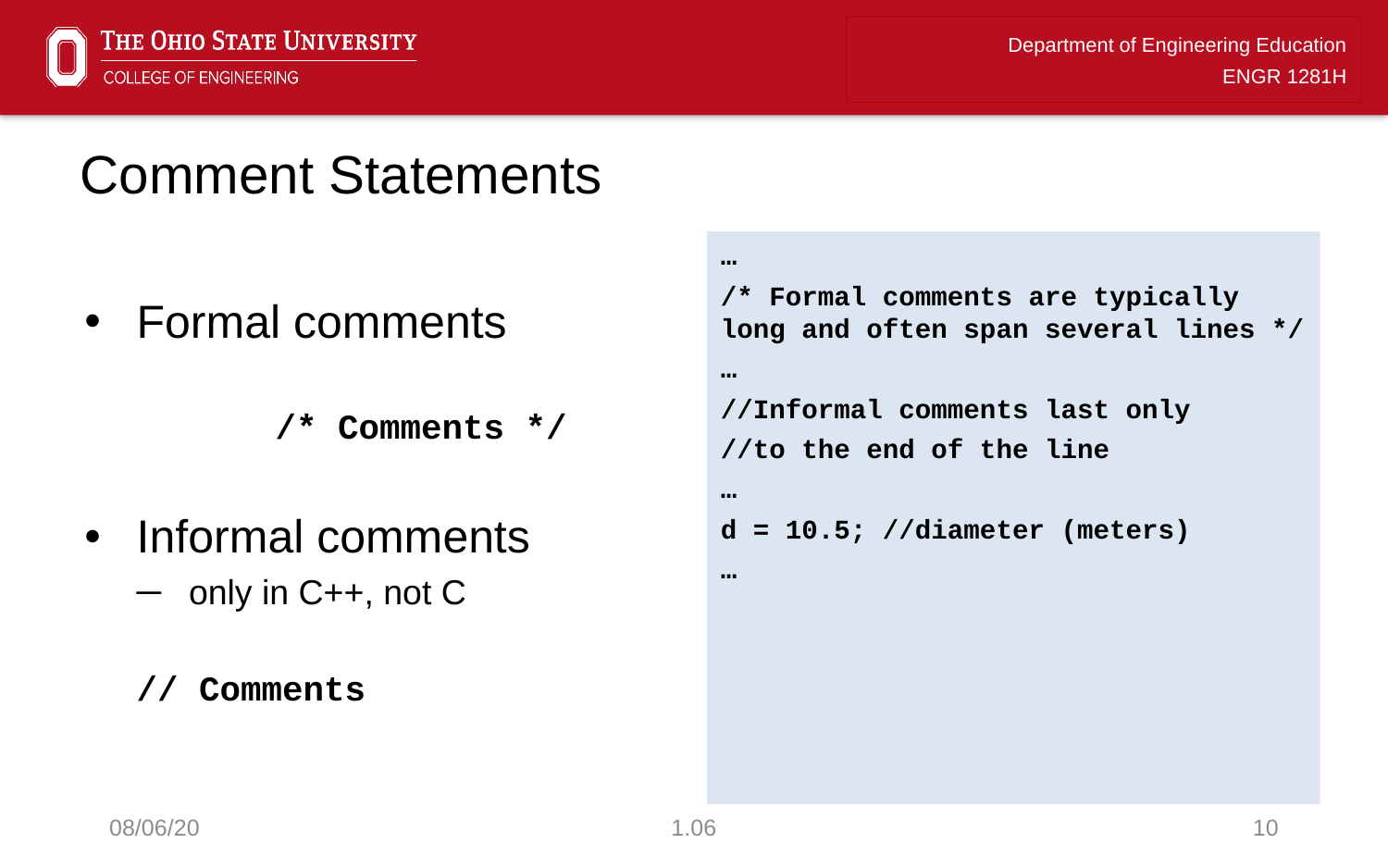

# Comment Statements

Formal comments

	/* Comments */

Informal comments
only in C++, not C

// Comments
…
/* Formal comments are typically long and often span several lines */
…
//Informal comments last only
//to the end of the line
…
d = 10.5; //diameter (meters)
…
08/06/20
1.06
10